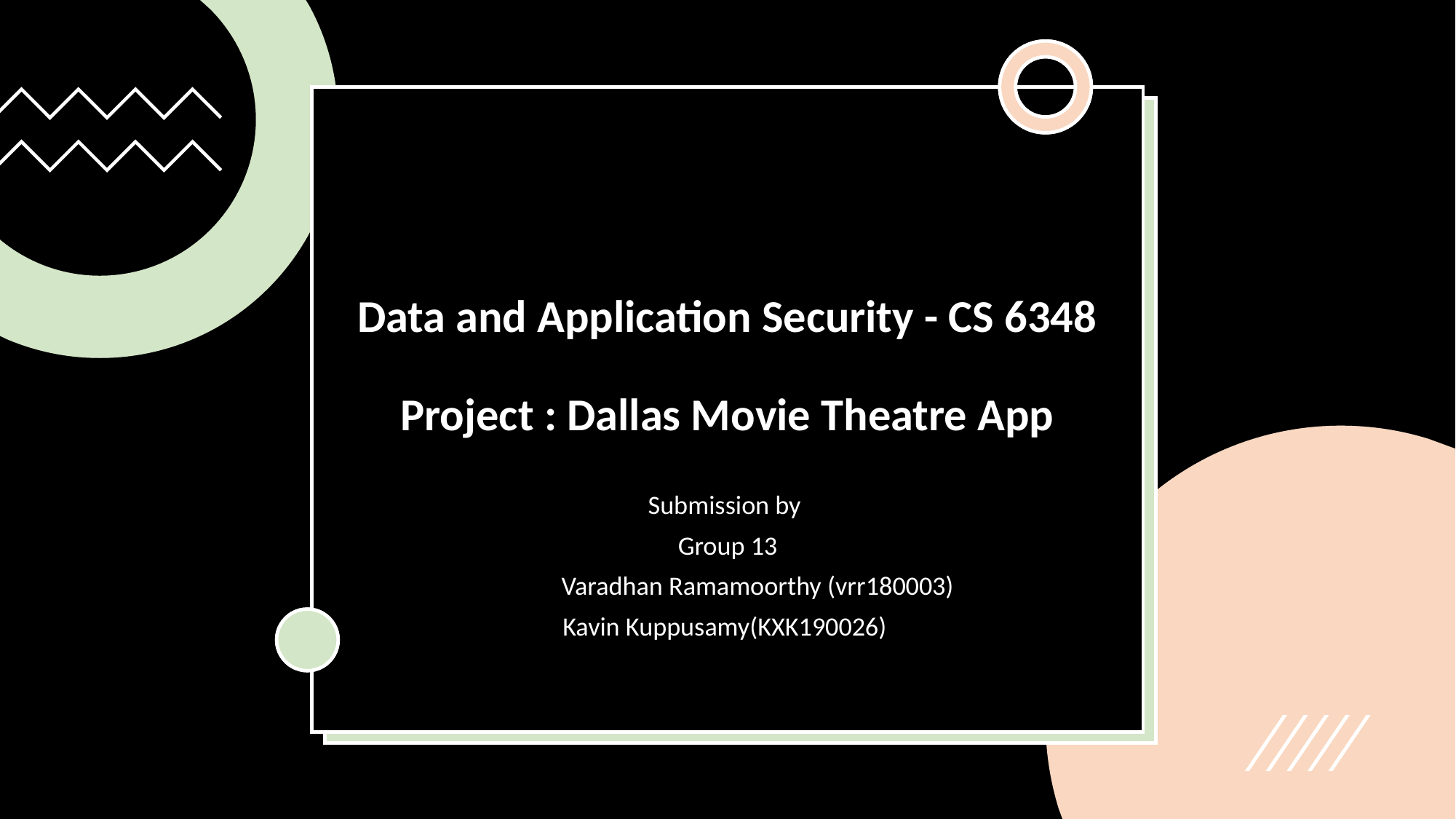

# Data and Application Security - CS 6348 Project : Dallas Movie Theatre App

Submission by
Group 13
          Varadhan Ramamoorthy (vrr180003)
Kavin Kuppusamy(KXK190026)